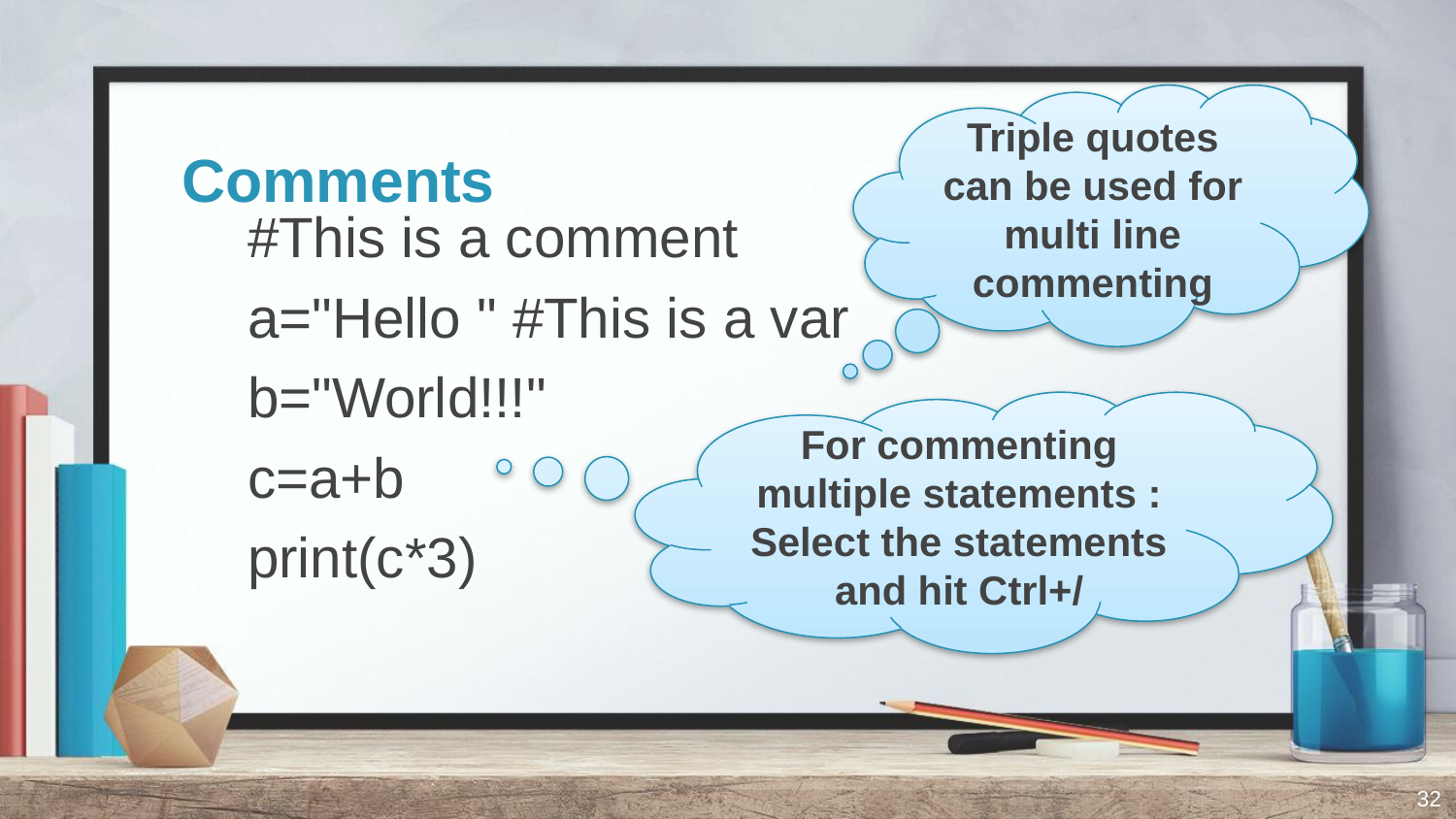

Triple quotes can be used for multi line commenting
# Comments
#This is a comment
a="Hello " #This is a var
b="World!!!"
c=a+b
print(c*3)
For commenting multiple statements : Select the statements and hit Ctrl+/
32